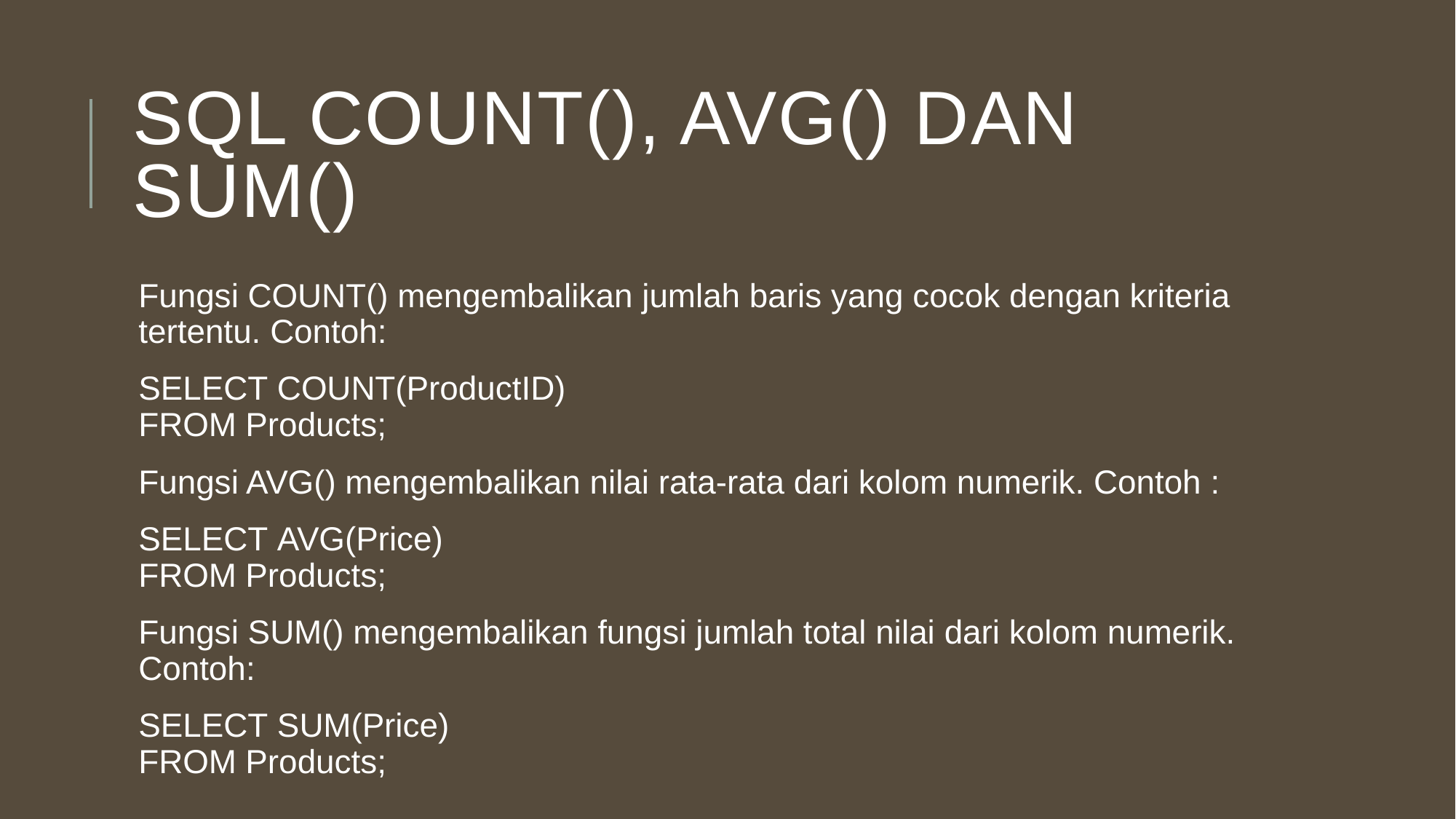

# SQL COUNT(), AVG() dan SUM()
Fungsi COUNT() mengembalikan jumlah baris yang cocok dengan kriteria tertentu. Contoh:
SELECT COUNT(ProductID)
FROM Products;
Fungsi AVG() mengembalikan nilai rata-rata dari kolom numerik. Contoh :
SELECT AVG(Price)
FROM Products;
Fungsi SUM() mengembalikan fungsi jumlah total nilai dari kolom numerik.  Contoh:
SELECT SUM(Price)
FROM Products;